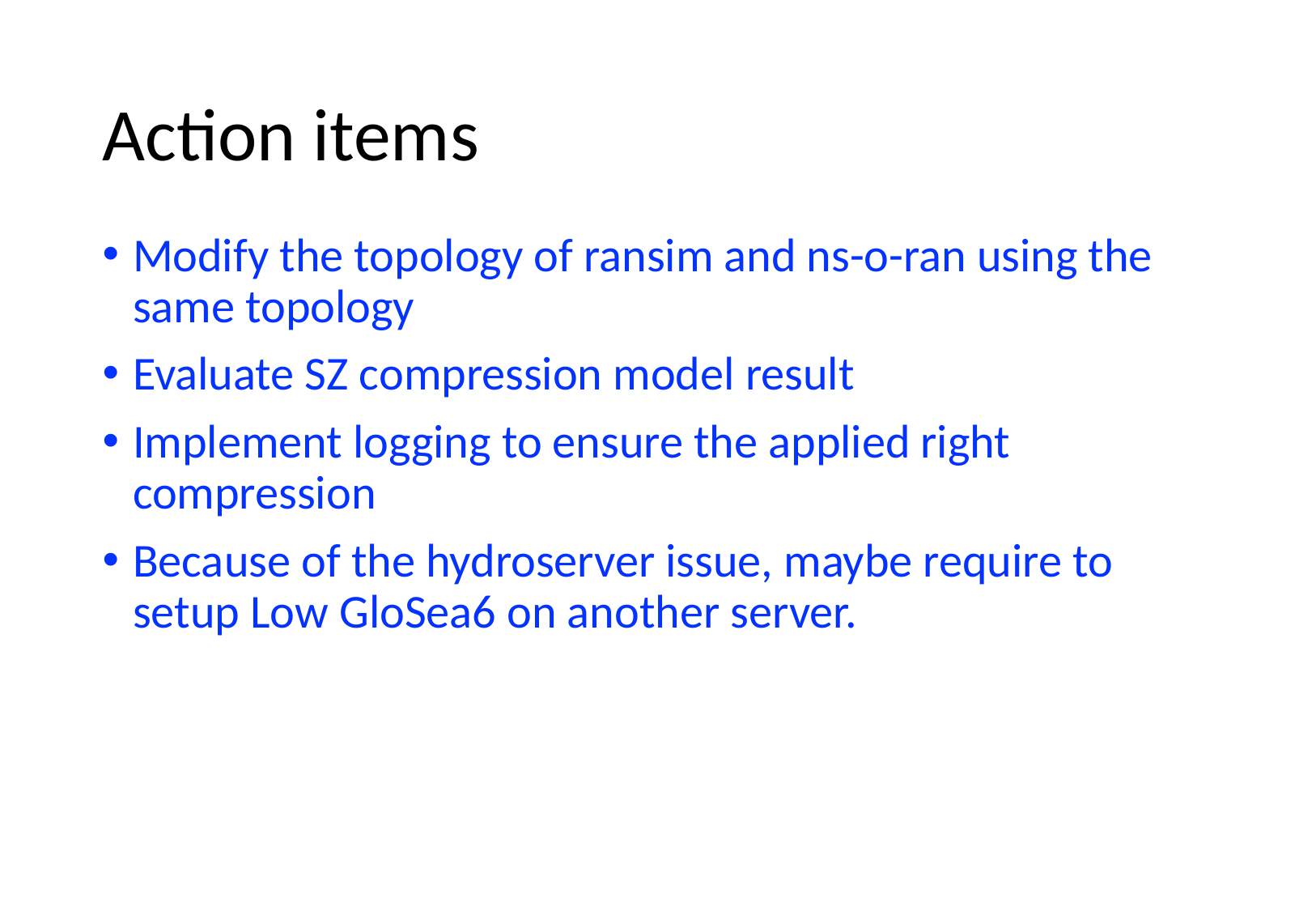

# Action items
Modify the topology of ransim and ns-o-ran using the same topology
Evaluate SZ compression model result
Implement logging to ensure the applied right compression
Because of the hydroserver issue, maybe require to setup Low GloSea6 on another server.